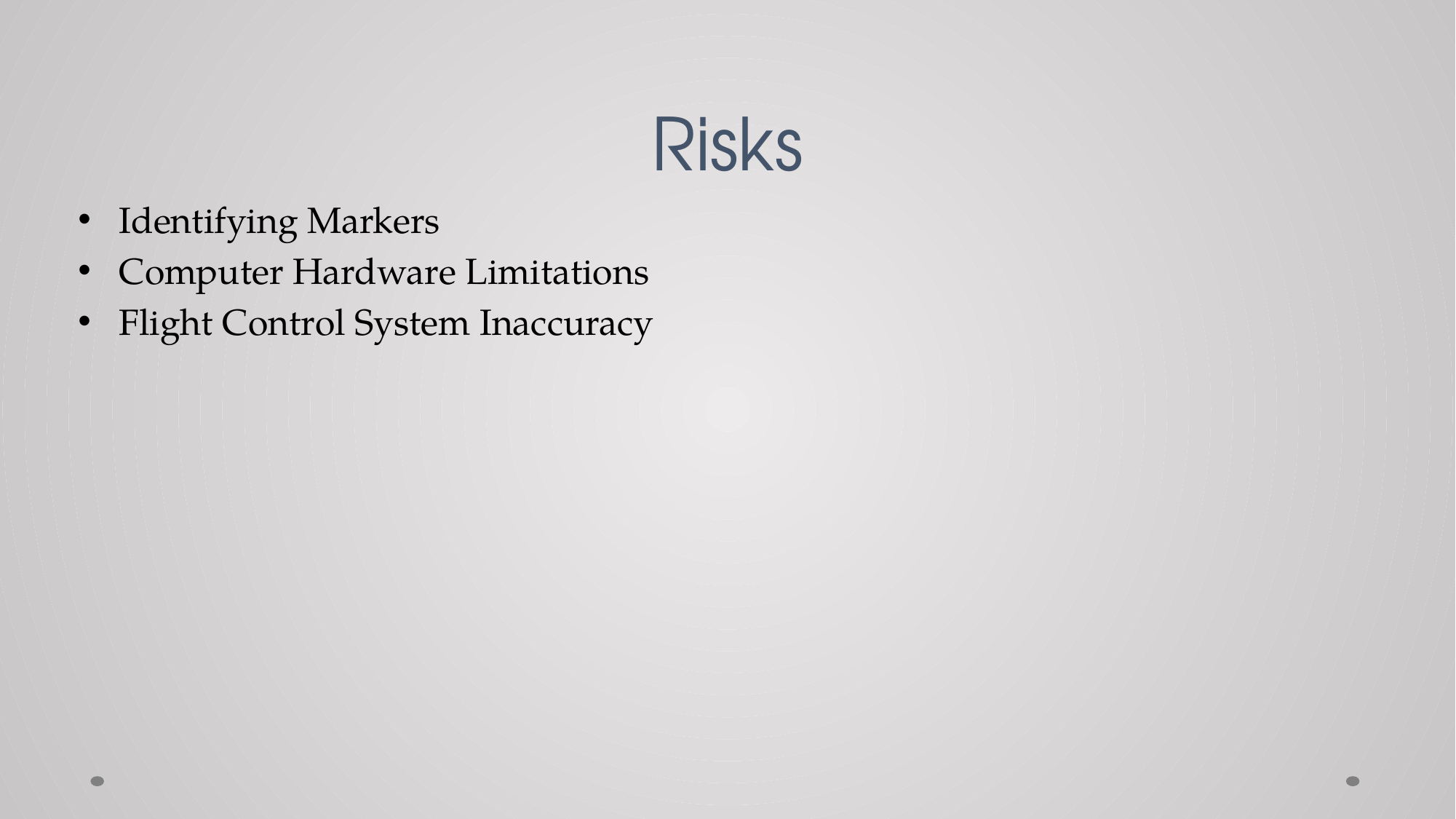

# Risks
Identifying Markers
Computer Hardware Limitations
Flight Control System Inaccuracy